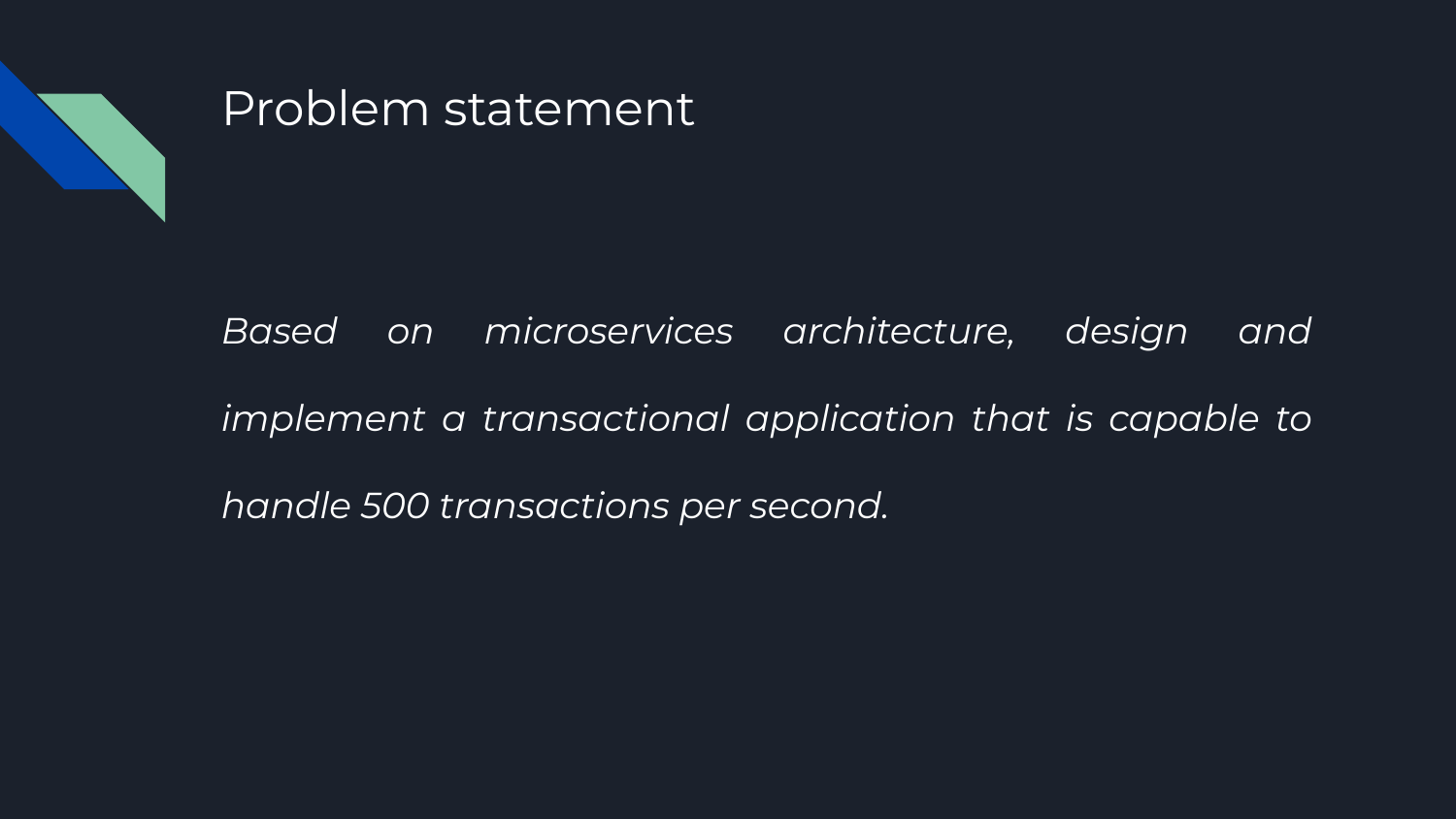

# Problem statement
Based on microservices architecture, design and implement a transactional application that is capable to handle 500 transactions per second.